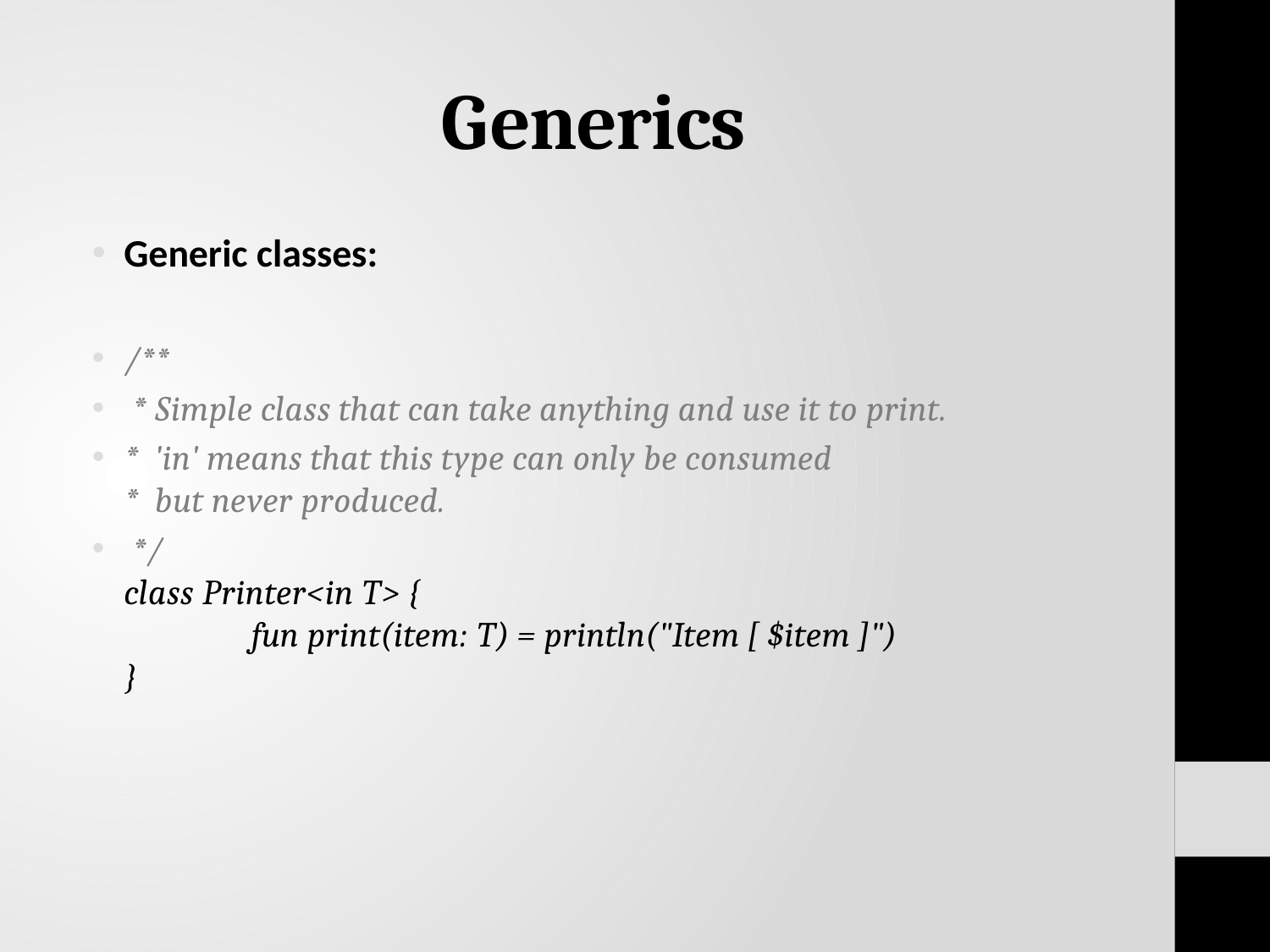

# Generics
Generic classes:

/**
 * Simple class that can take anything and use it to print.
*  'in' means that this type can only be consumed
*  but never produced.
 */
class Printer<in T> {
	fun print(item: T) = println("Item [ $item ]")
}